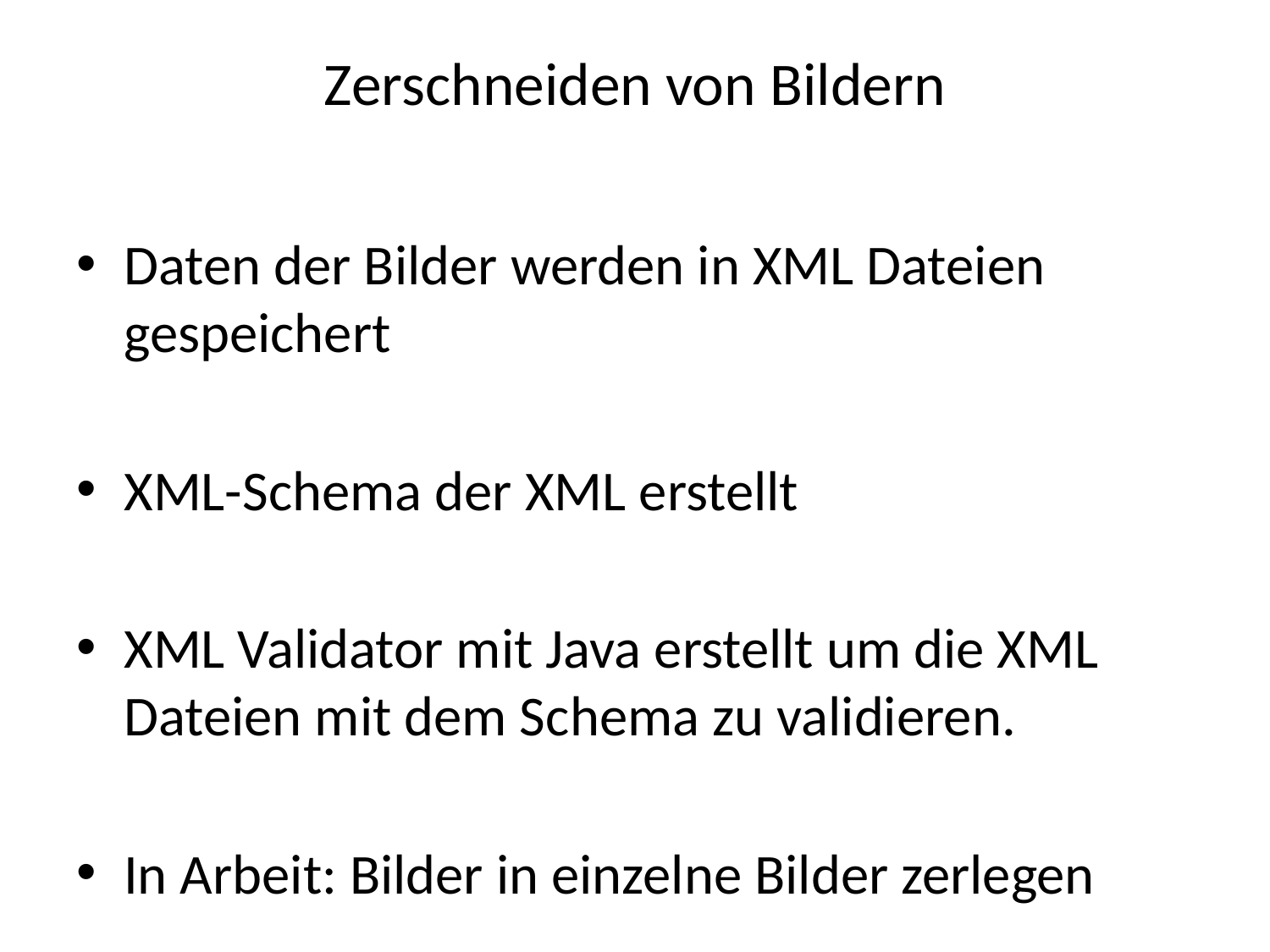

# Zerschneiden von Bildern
Daten der Bilder werden in XML Dateien gespeichert

XML-Schema der XML erstellt

XML Validator mit Java erstellt um die XML Dateien mit dem Schema zu validieren.

In Arbeit: Bilder in einzelne Bilder zerlegen